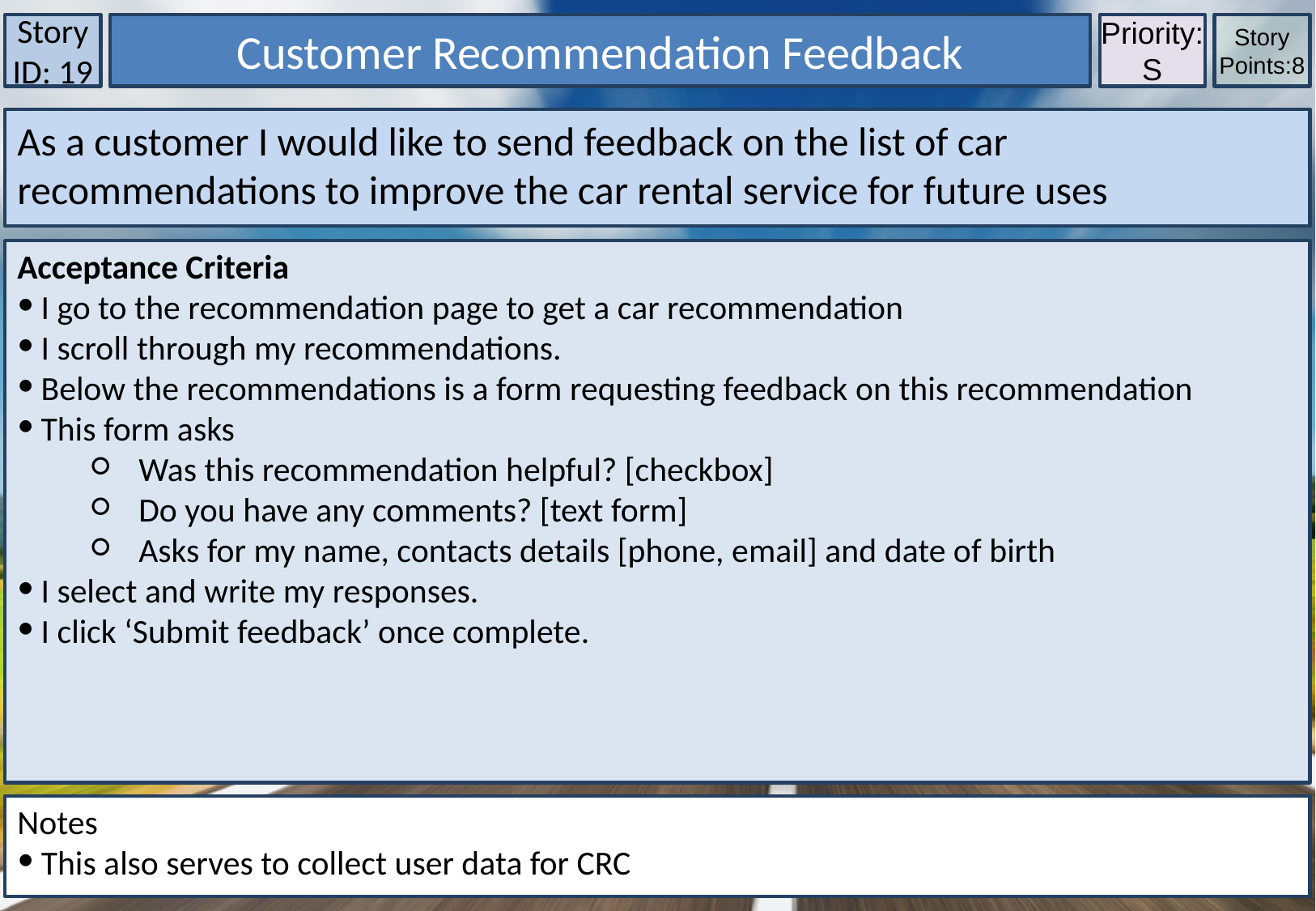

Story ID: 19
Customer Recommendation Feedback
Priority:S
Story Points:8
As a customer I would like to send feedback on the list of car recommendations to improve the car rental service for future uses
Acceptance Criteria
I go to the recommendation page to get a car recommendation
I scroll through my recommendations.
Below the recommendations is a form requesting feedback on this recommendation
This form asks
Was this recommendation helpful? [checkbox]
Do you have any comments? [text form]
Asks for my name, contacts details [phone, email] and date of birth
I select and write my responses.
I click ‘Submit feedback’ once complete.
Notes
This also serves to collect user data for CRC